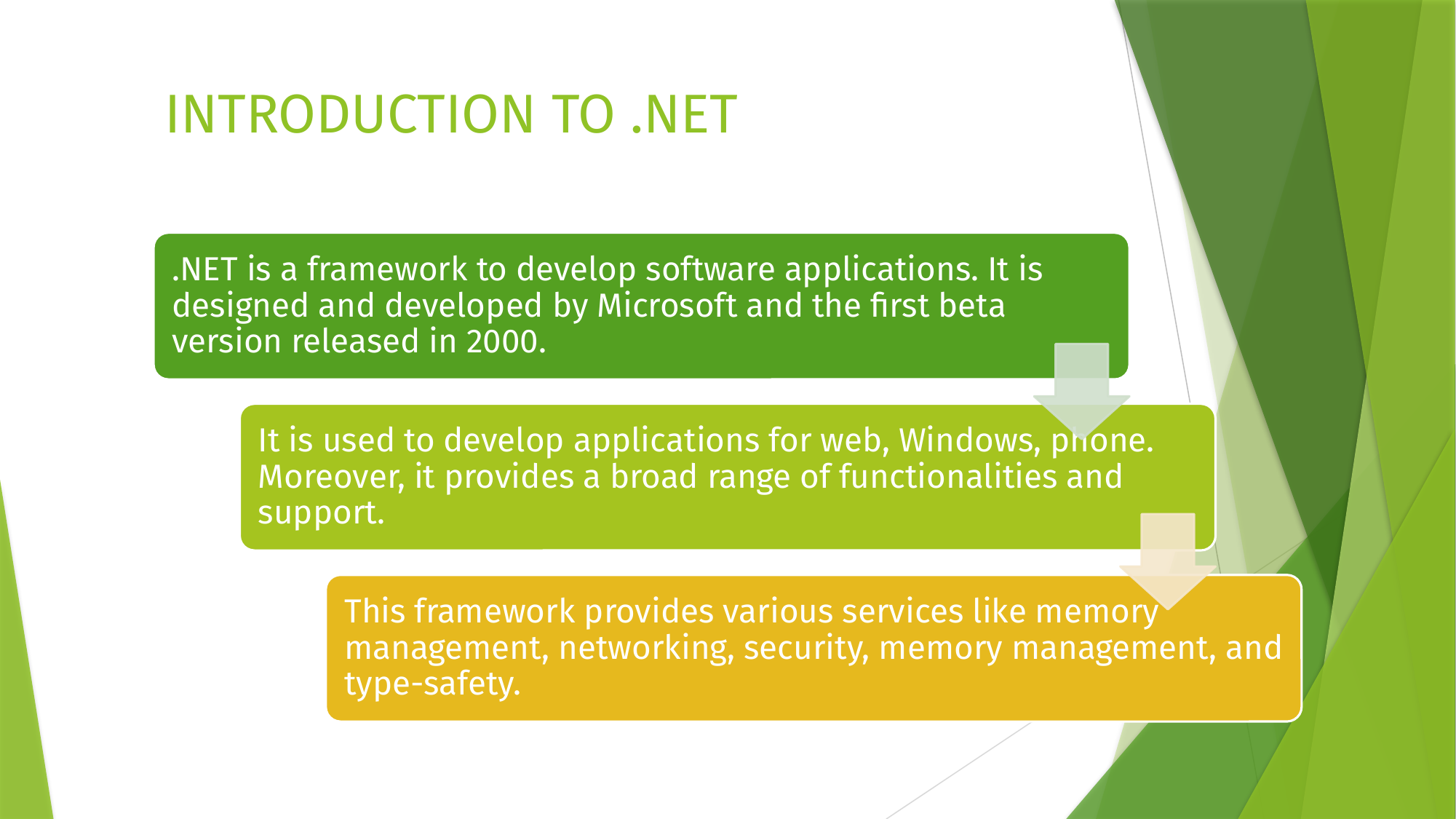

# INTRODUCTION TO .NET
.NET is a framework to develop software applications. It is designed and developed by Microsoft and the first beta version released in 2000.
It is used to develop applications for web, Windows, phone. Moreover, it provides a broad range of functionalities and support.
This framework provides various services like memory management, networking, security, memory management, and type-safety.